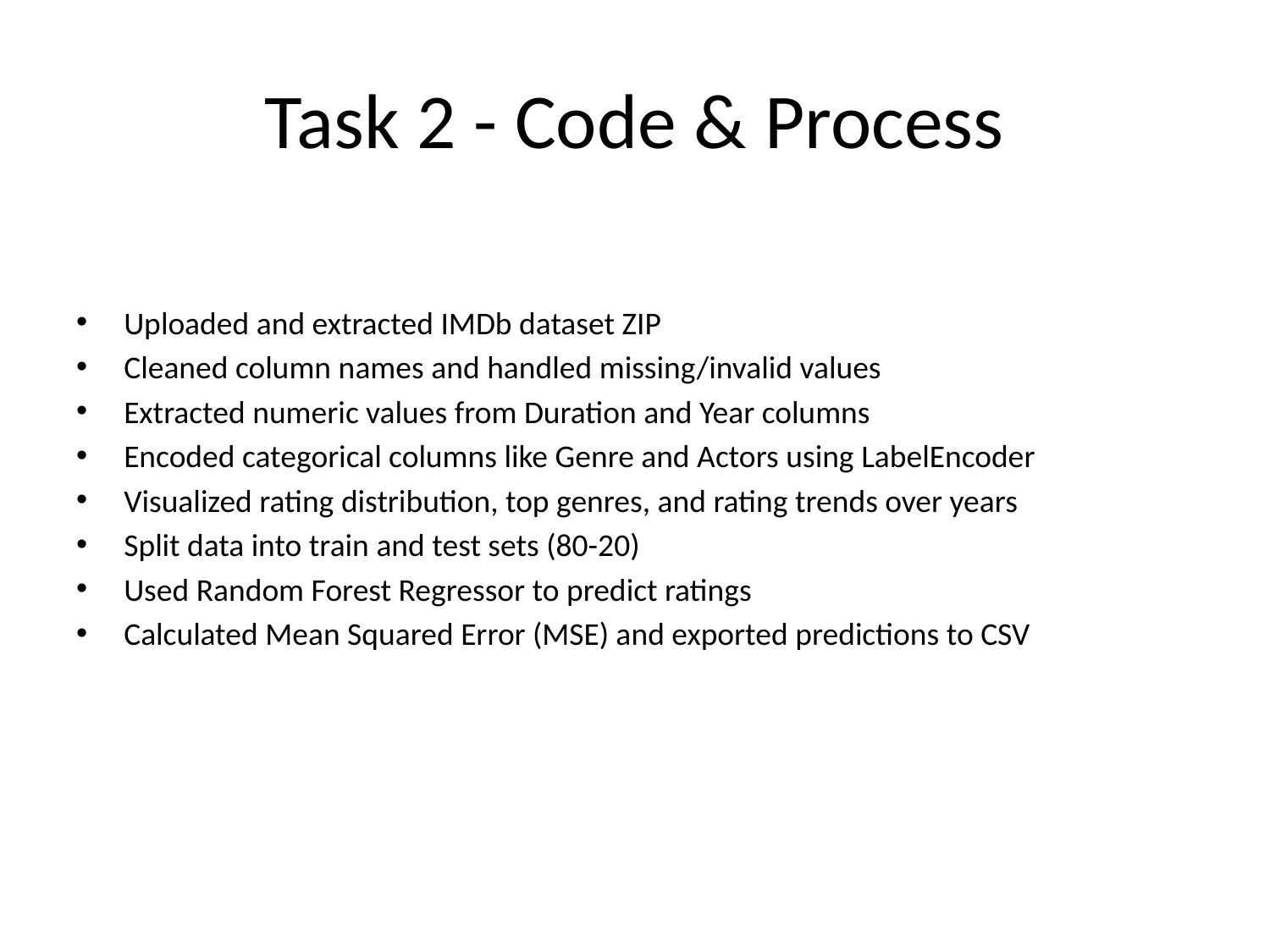

# Task 2 - Code & Process

Uploaded and extracted IMDb dataset ZIP
Cleaned column names and handled missing/invalid values
Extracted numeric values from Duration and Year columns
Encoded categorical columns like Genre and Actors using LabelEncoder
Visualized rating distribution, top genres, and rating trends over years
Split data into train and test sets (80-20)
Used Random Forest Regressor to predict ratings
Calculated Mean Squared Error (MSE) and exported predictions to CSV